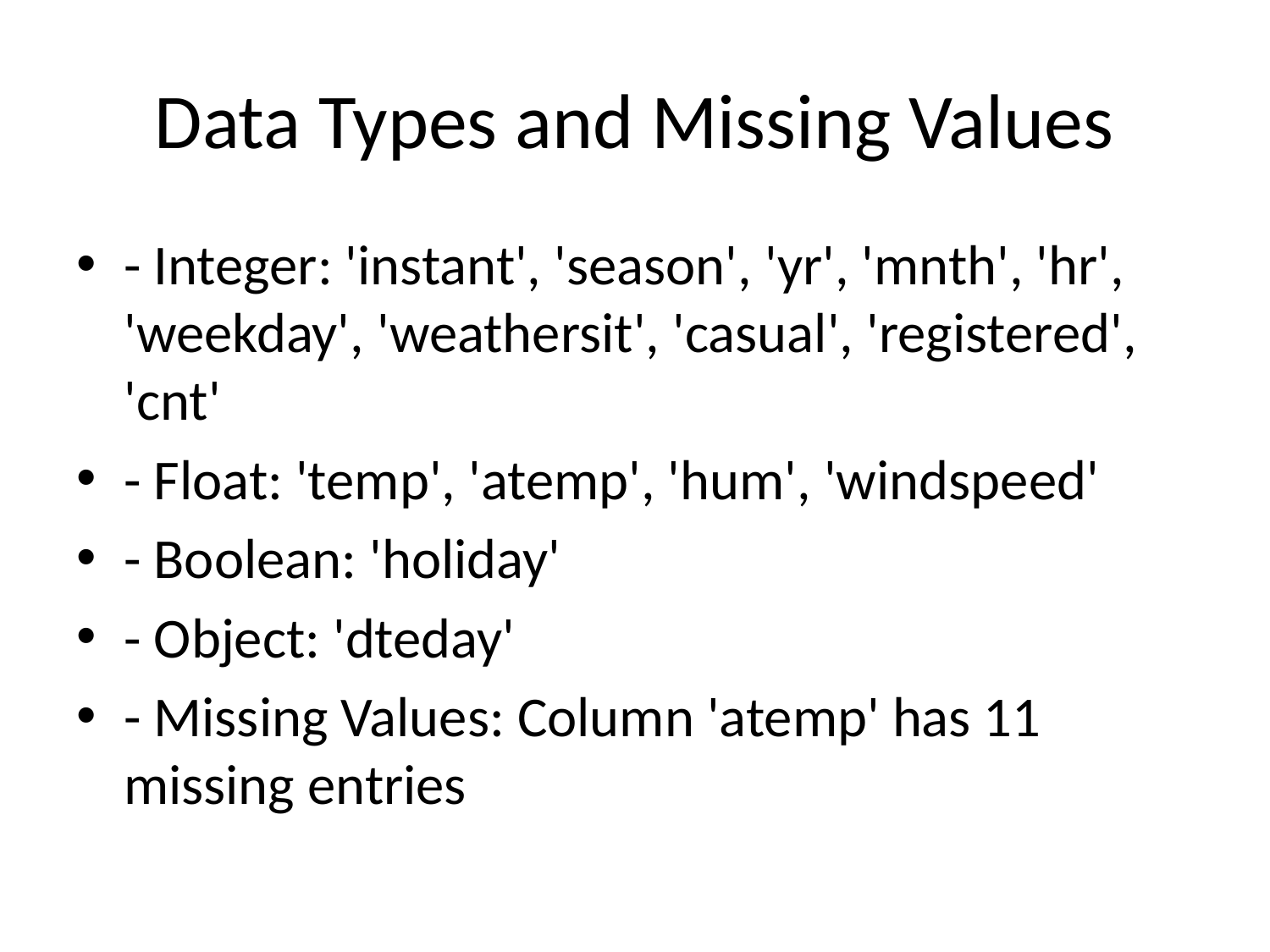

# Data Types and Missing Values
- Integer: 'instant', 'season', 'yr', 'mnth', 'hr', 'weekday', 'weathersit', 'casual', 'registered', 'cnt'
- Float: 'temp', 'atemp', 'hum', 'windspeed'
- Boolean: 'holiday'
- Object: 'dteday'
- Missing Values: Column 'atemp' has 11 missing entries